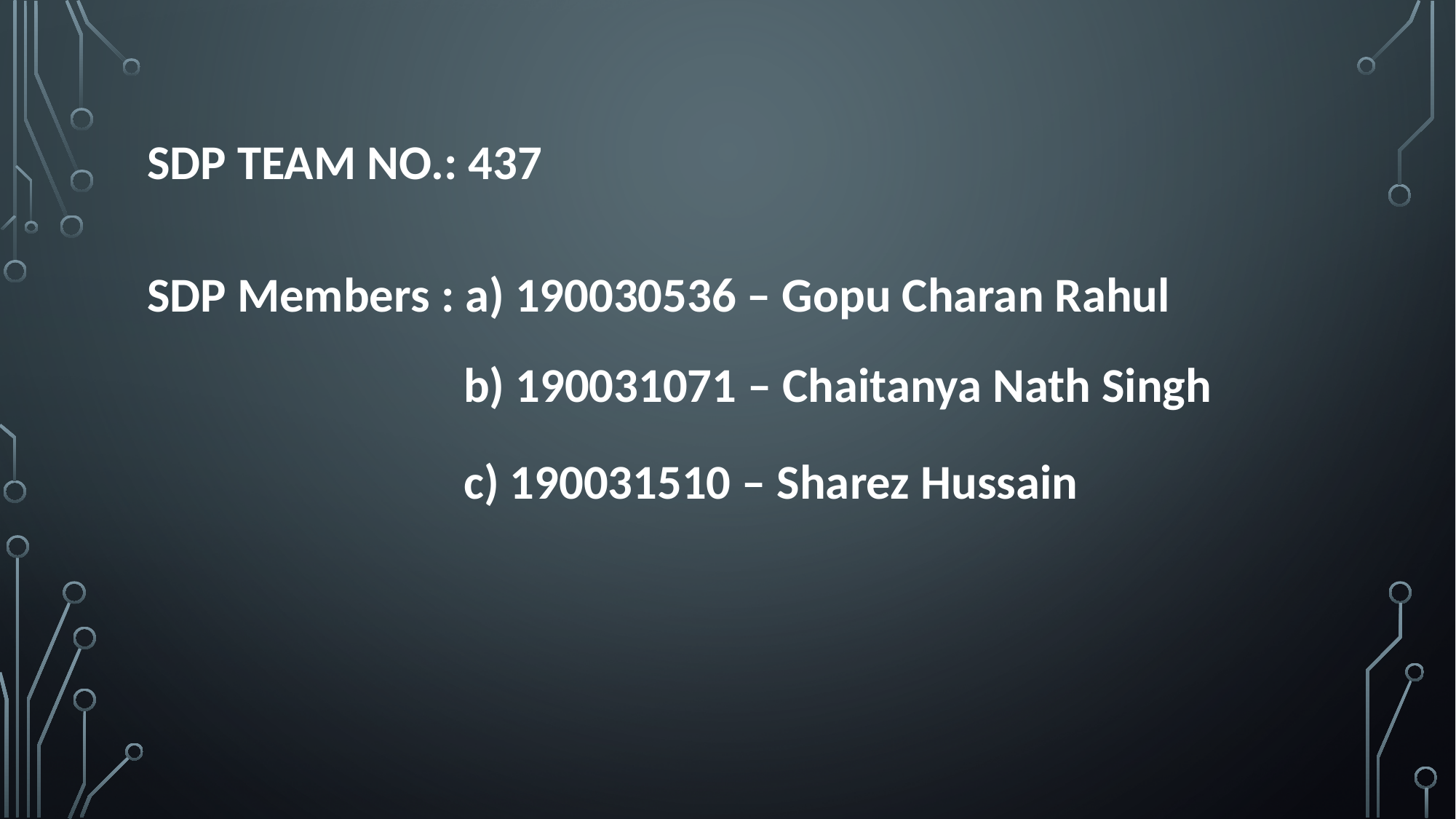

# SDP Team No.: 437
SDP Members : a) 190030536 – Gopu Charan Rahul
		         b) 190031071 – Chaitanya Nath Singh
		         c) 190031510 – Sharez Hussain